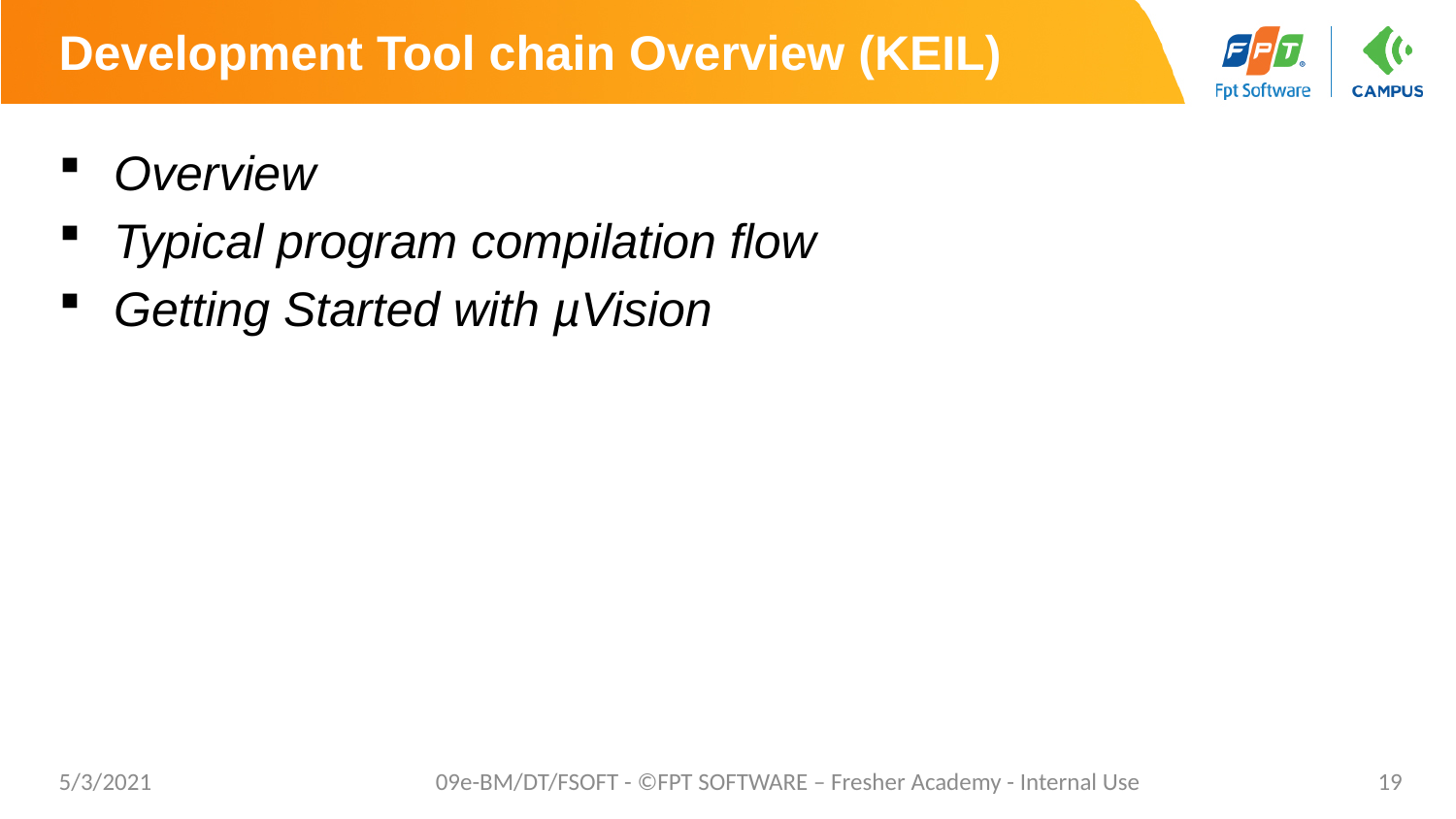

# Development Tool chain Overview (KEIL)
Overview
Typical program compilation flow
Getting Started with µVision
5/3/2021
09e-BM/DT/FSOFT - ©FPT SOFTWARE – Fresher Academy - Internal Use
19